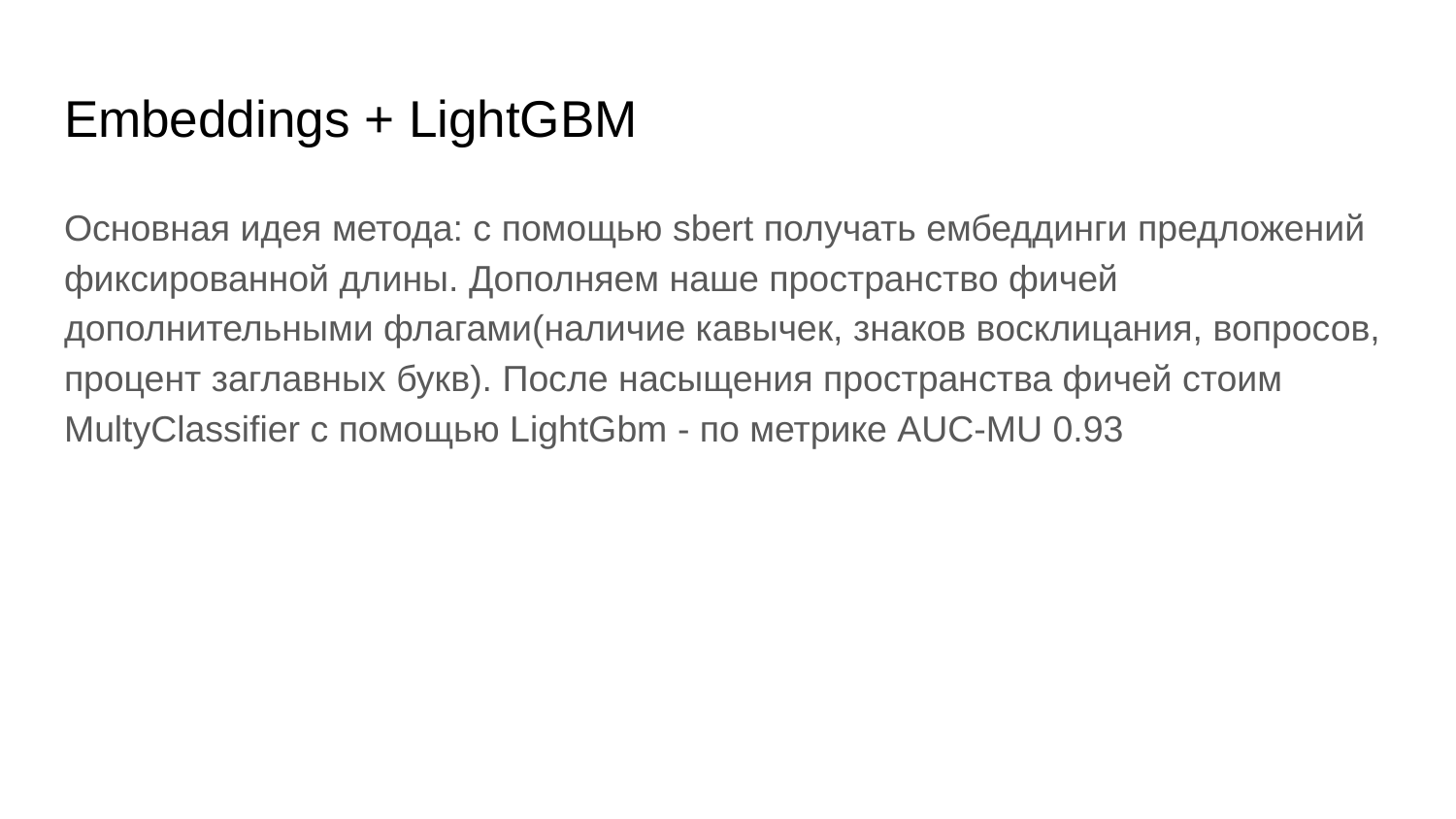

# Embeddings + LightGBM
Основная идея метода: с помощью sbert получать ембеддинги предложений фиксированной длины. Дополняем наше пространство фичей дополнительными флагами(наличие кавычек, знаков восклицания, вопросов, процент заглавных букв). После насыщения пространства фичей стоим MultyClassifier c помощью LightGbm - по метрике AUC-MU 0.93